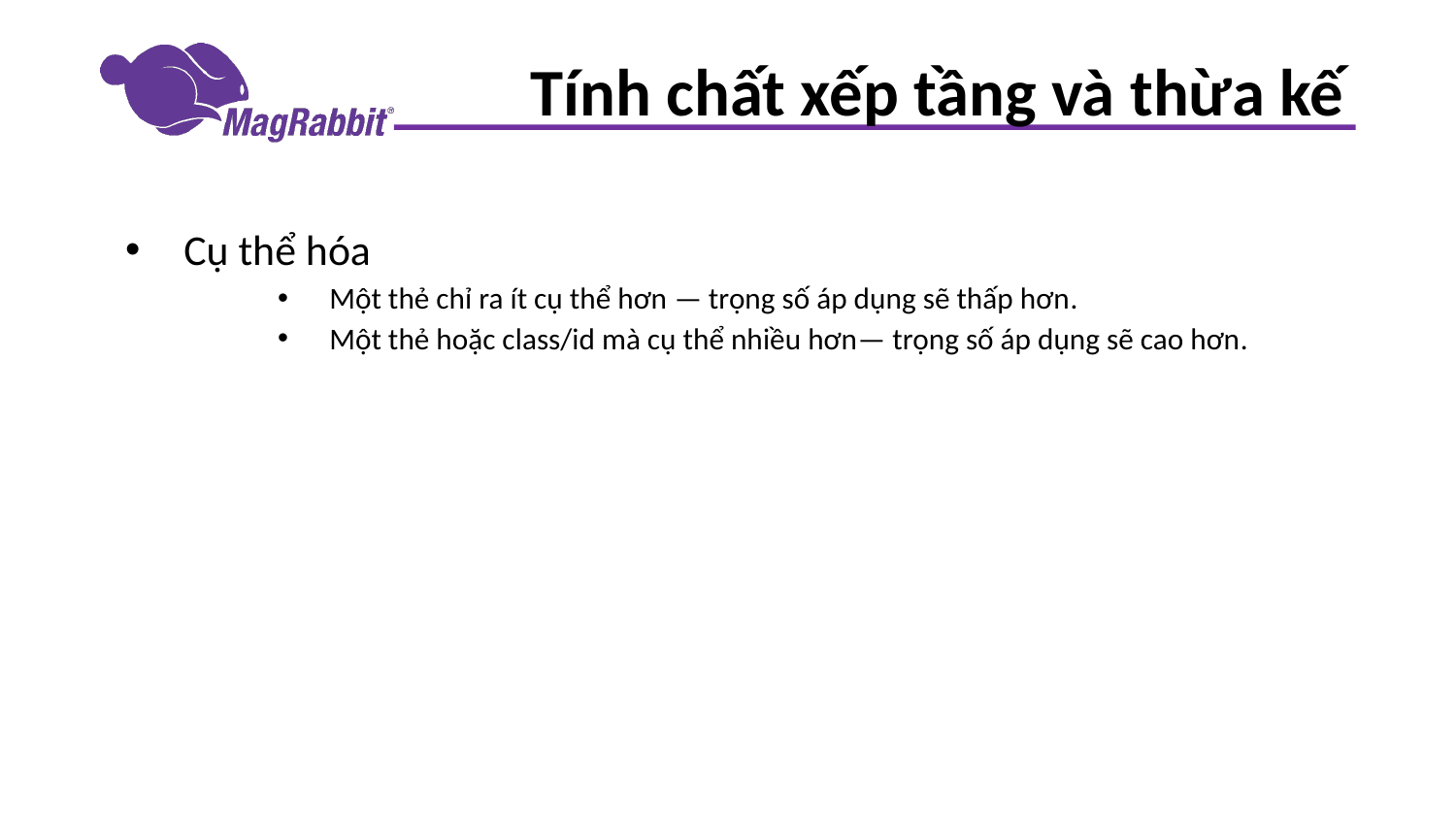

# Tính chất xếp tầng và thừa kế
Cụ thể hóa
Một thẻ chỉ ra ít cụ thể hơn — trọng số áp dụng sẽ thấp hơn.
Một thẻ hoặc class/id mà cụ thể nhiều hơn— trọng số áp dụng sẽ cao hơn.